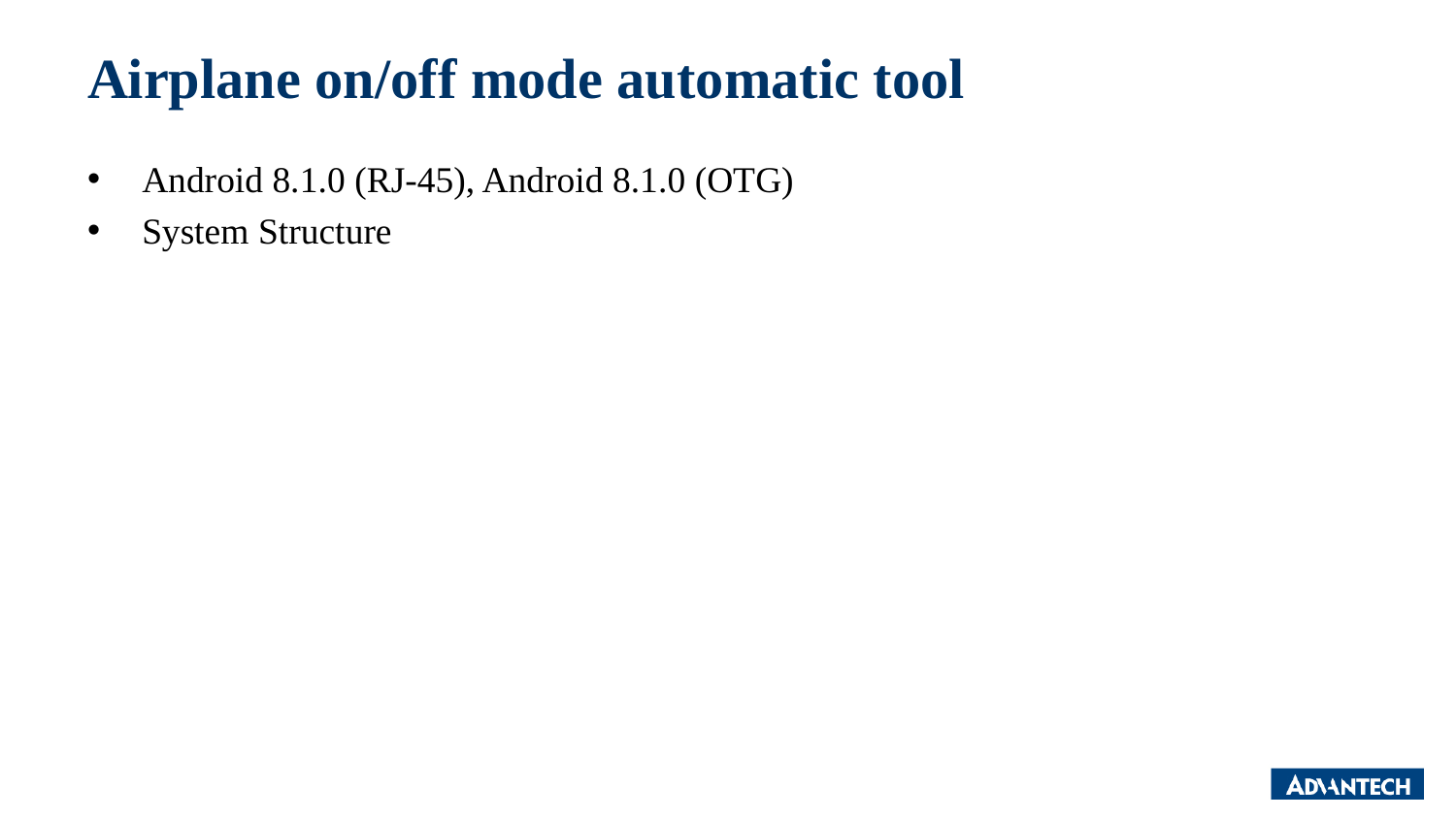

# Airplane on/off mode automatic tool
Android 8.1.0 (RJ-45), Android 8.1.0 (OTG)
System Structure